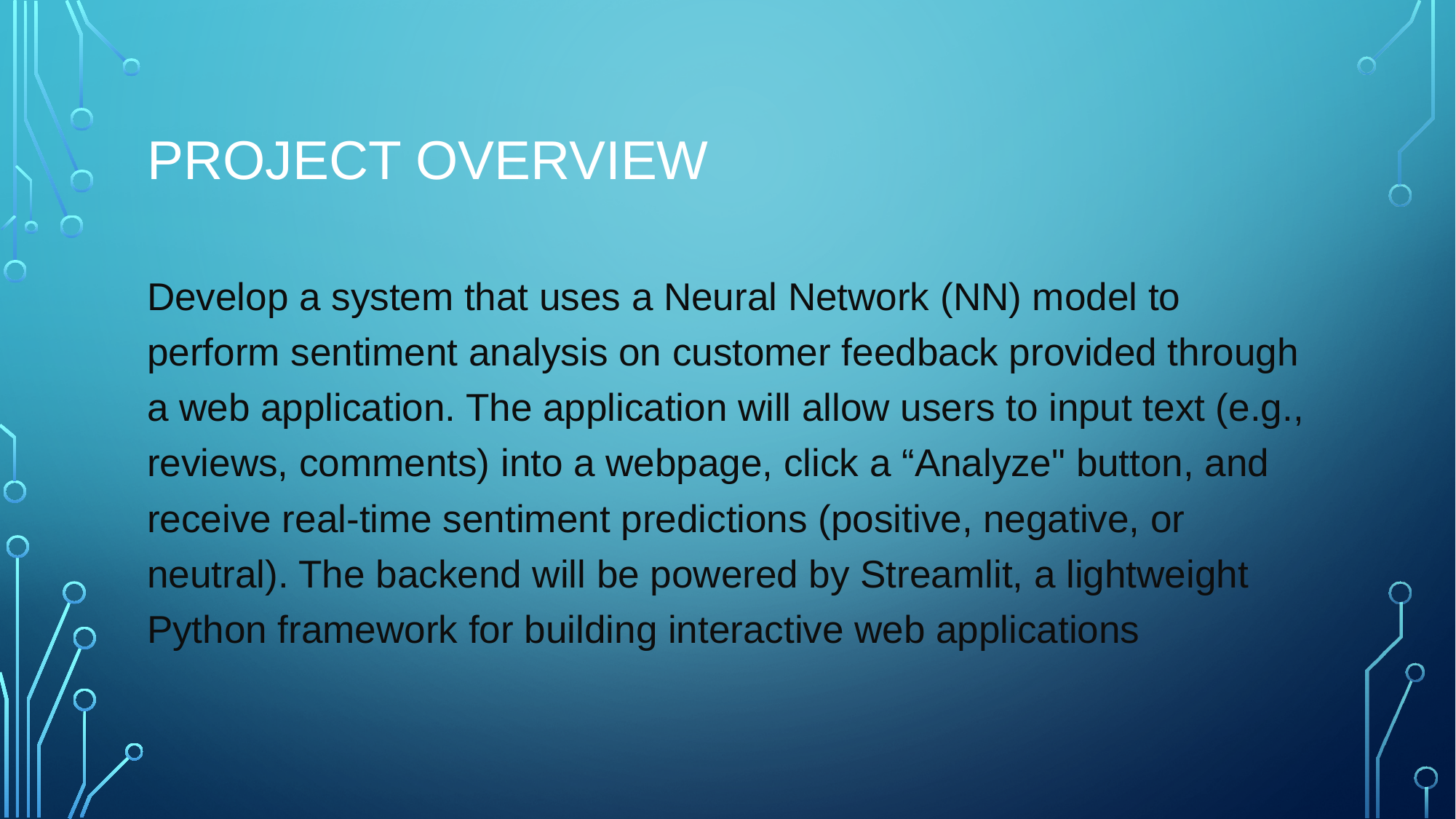

# Project Overview
Develop a system that uses a Neural Network (NN) model to perform sentiment analysis on customer feedback provided through a web application. The application will allow users to input text (e.g., reviews, comments) into a webpage, click a “Analyze" button, and receive real-time sentiment predictions (positive, negative, or neutral). The backend will be powered by Streamlit, a lightweight Python framework for building interactive web applications